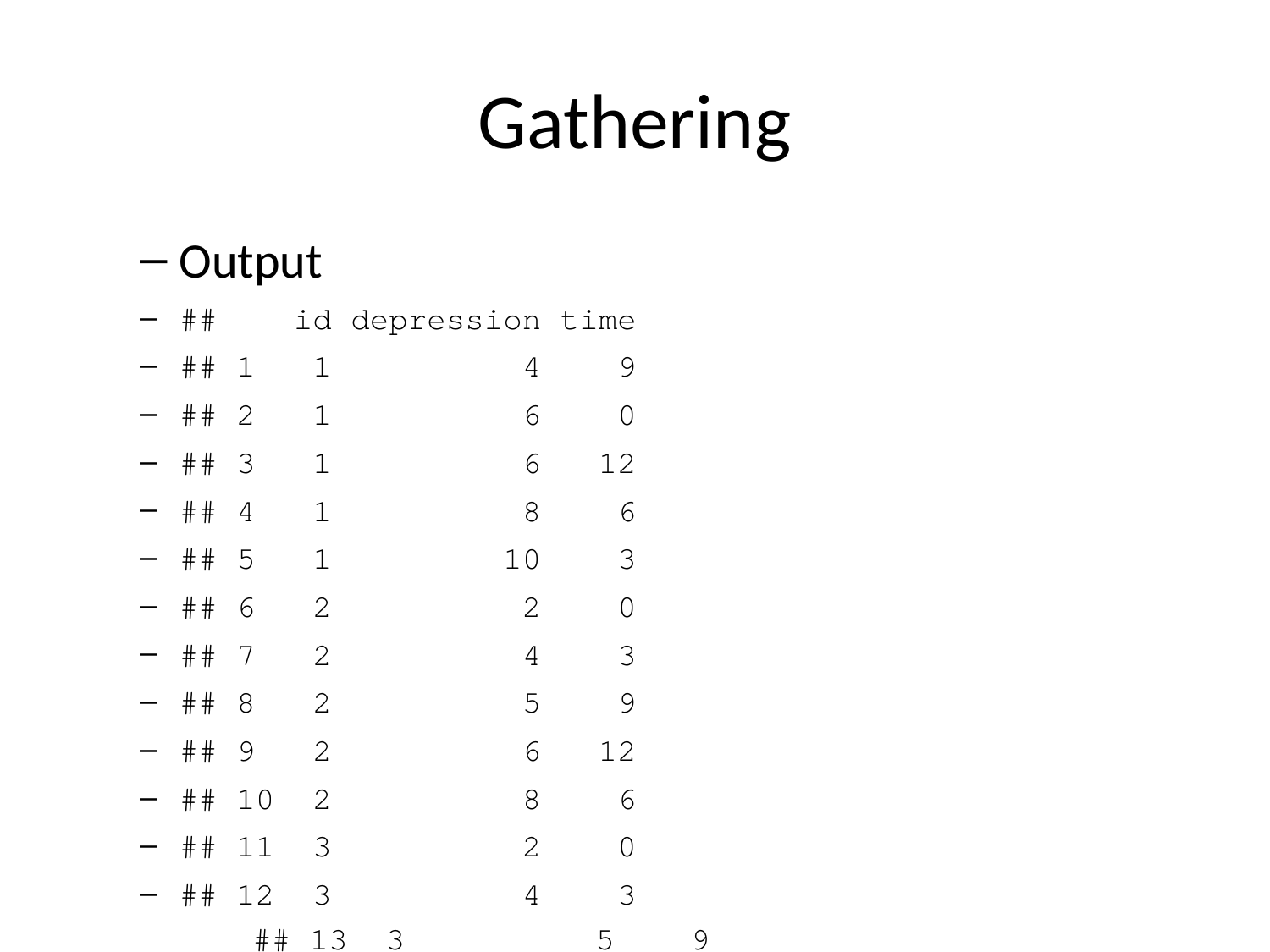

# Gathering
Output
##    id depression time
## 1   1          4    9
## 2   1          6    0
## 3   1          6   12
## 4   1          8    6
## 5   1         10    3
## 6   2          2    0
## 7   2          4    3
## 8   2          5    9
## 9   2          6   12
## 10  2          8    6
## 11  3          2    0
## 12  3          4    3
## 13  3          5    9